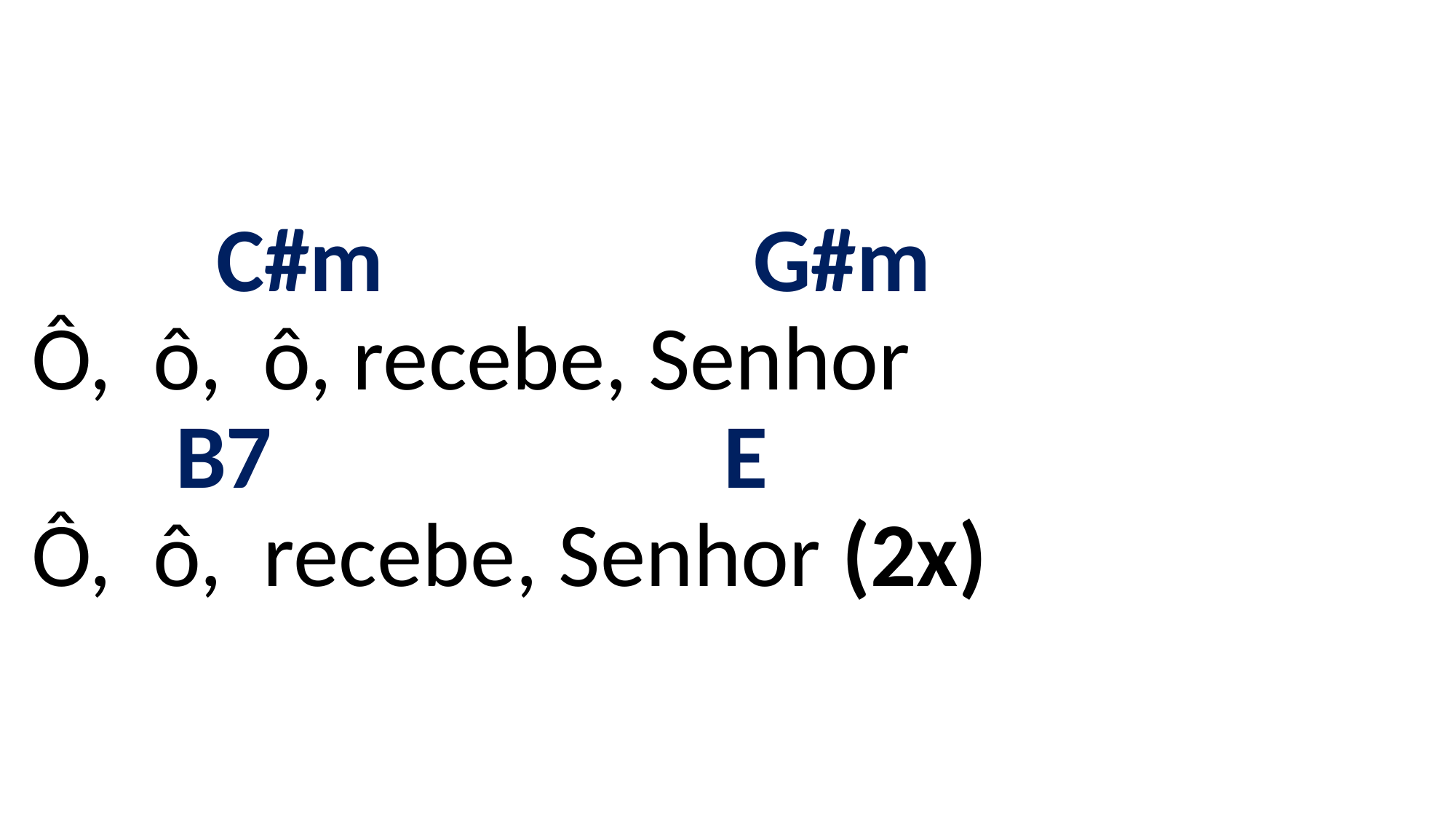

# C#m                  G#m Ô,  ô,  ô, recebe, Senhor B7                      E Ô,  ô,  recebe, Senhor (2x)